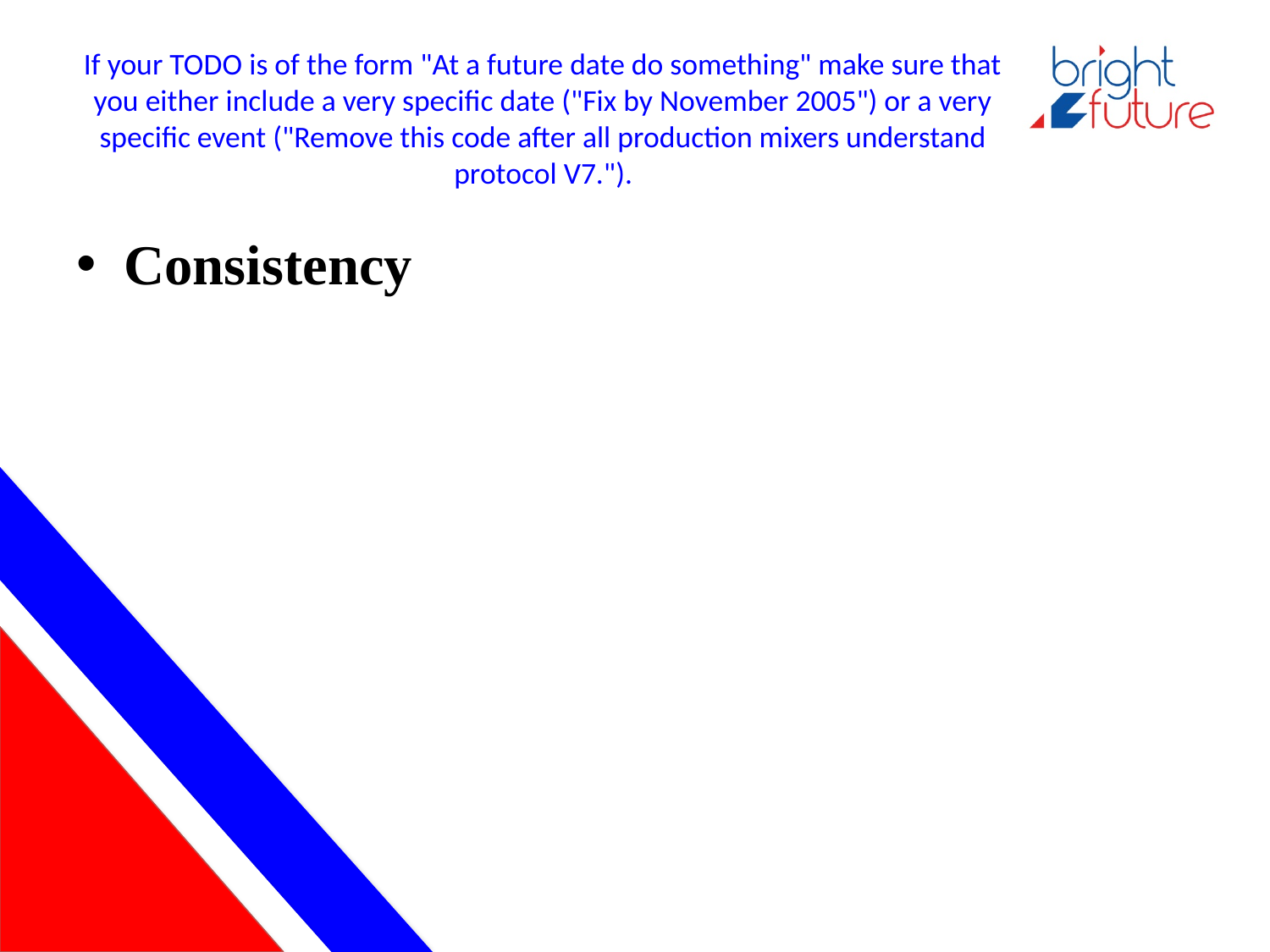

# If your TODO is of the form "At a future date do something" make sure that you either include a very specific date ("Fix by November 2005") or a very specific event ("Remove this code after all production mixers understand protocol V7.").
Consistency